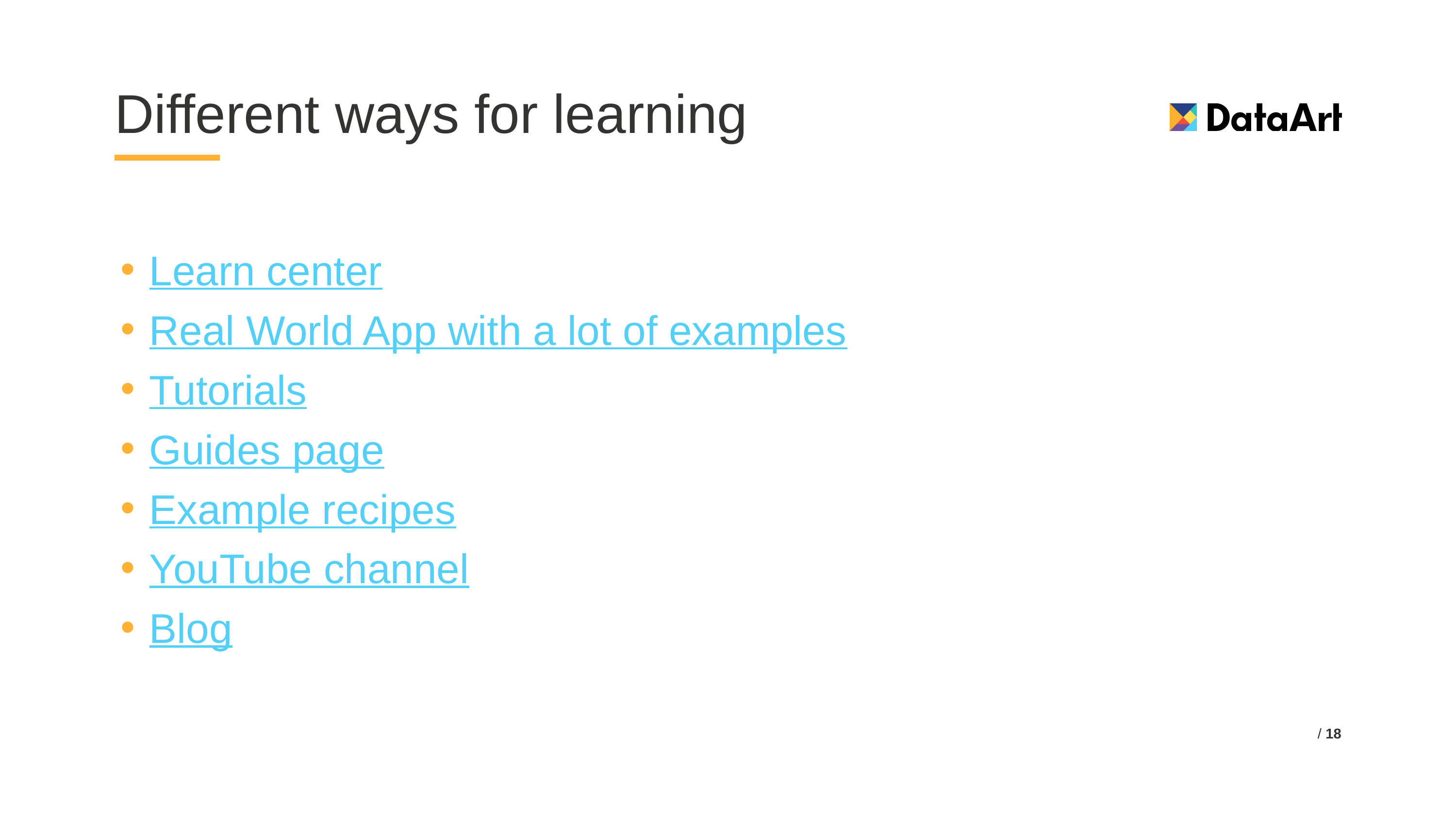

# Different ways for learning
Learn center
Real World App with a lot of examples
Tutorials
Guides page
Example recipes
YouTube channel
Blog

 / 18